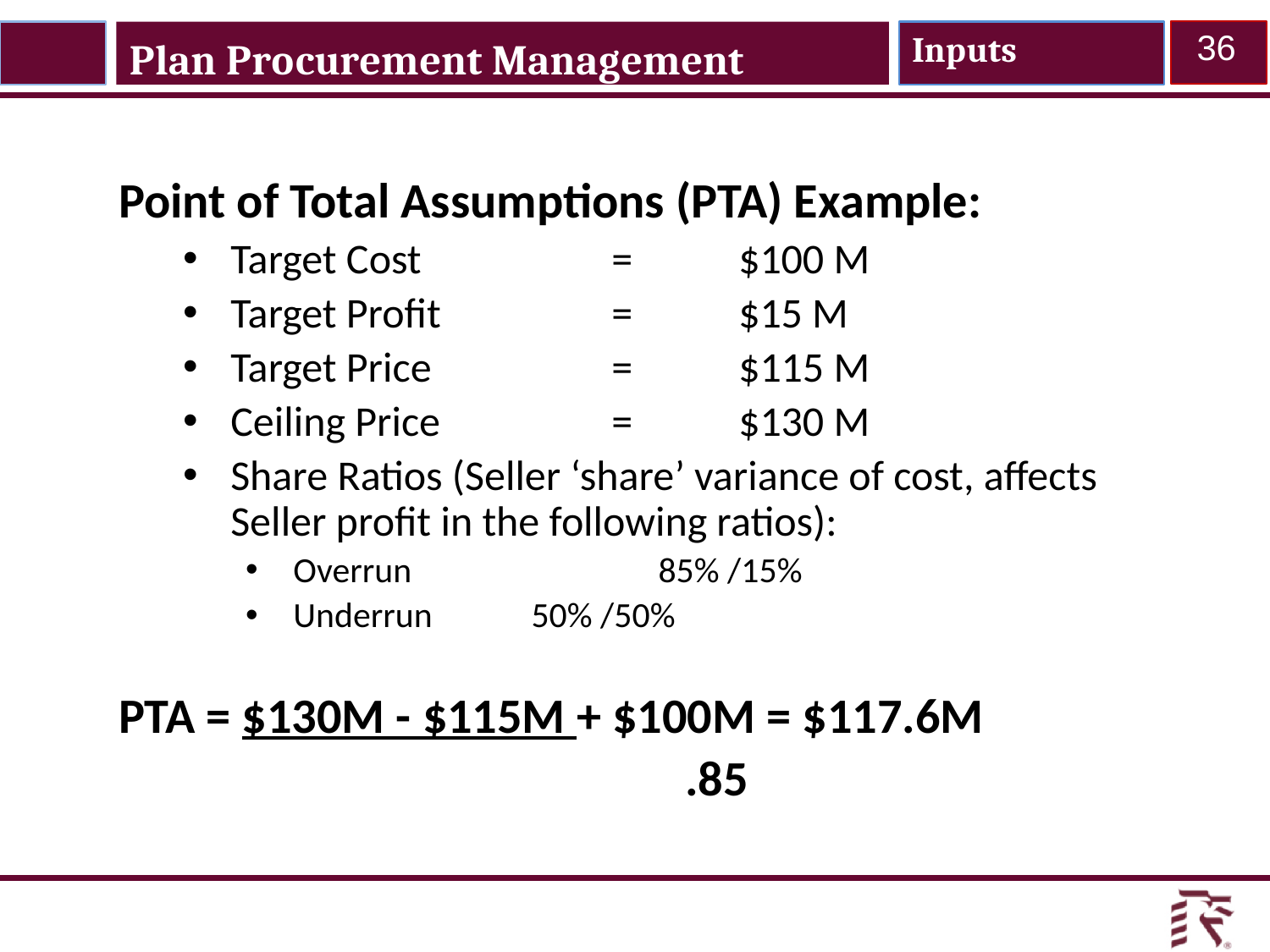

Inputs
36
Plan Procurement Management
Point of Total Assumptions (PTA) Example:
Target Cost		=	$100 M
Target Profit		=	$15 M
Target Price	 	= 	$115 M
Ceiling Price		= 	$130 M
Share Ratios (Seller ‘share’ variance of cost, affects Seller profit in the following ratios):
  Overrun 		85% /15%
  Underrun 	50% /50%

PTA = $130M - $115M + $100M = $117.6M
	 	 			 .85